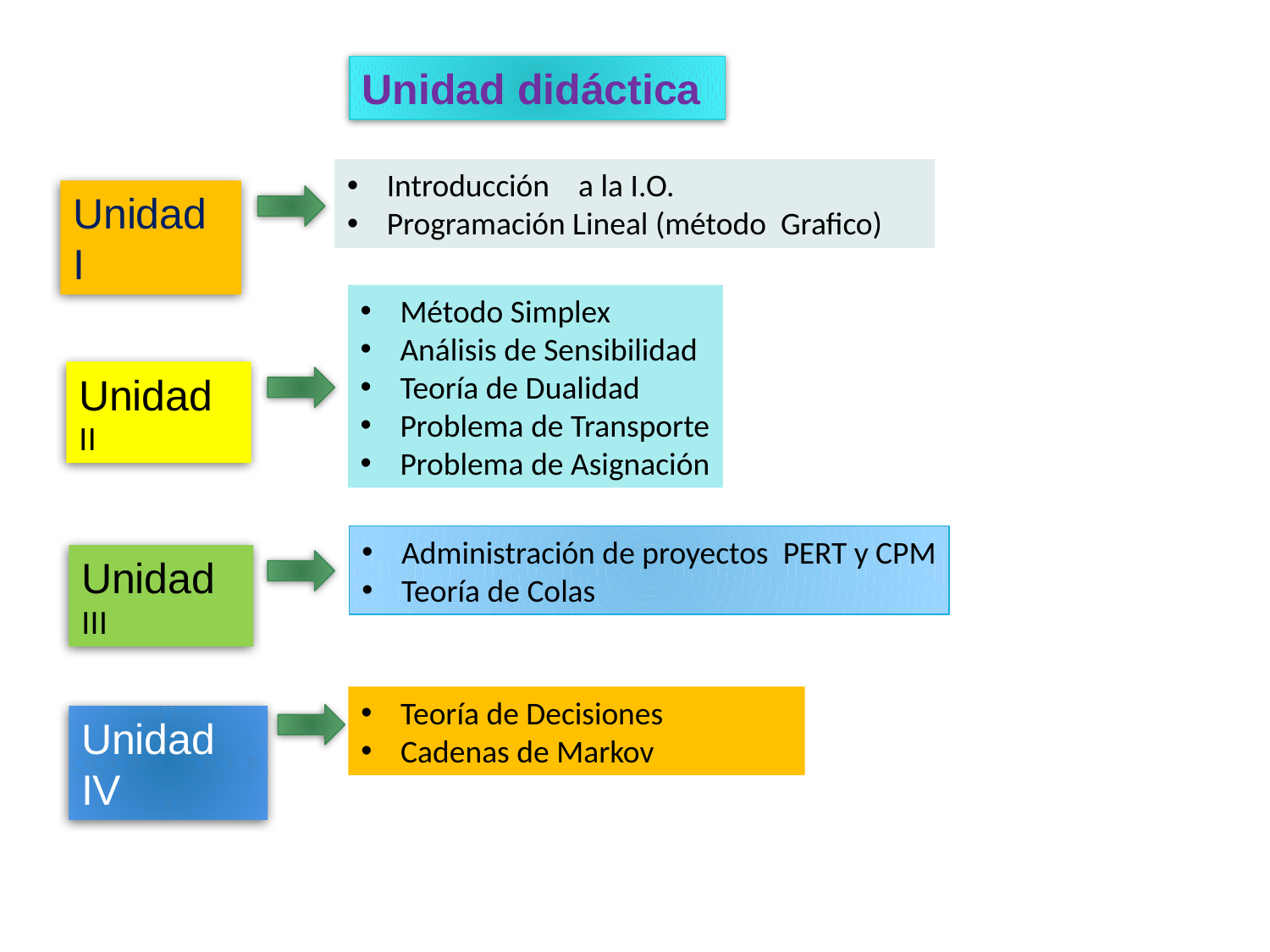

Unidad didáctica
Introducción    a la I.O.
Programación Lineal (método  Grafico)
Unidad I

Método Simplex
Análisis de Sensibilidad
Teoría de Dualidad
Problema de Transporte
Problema de Asignación
Unidad II

Administración de proyectos  PERT y CPM
Teoría de Colas
Unidad III

Teoría de Decisiones
Cadenas de Markov

Unidad IV